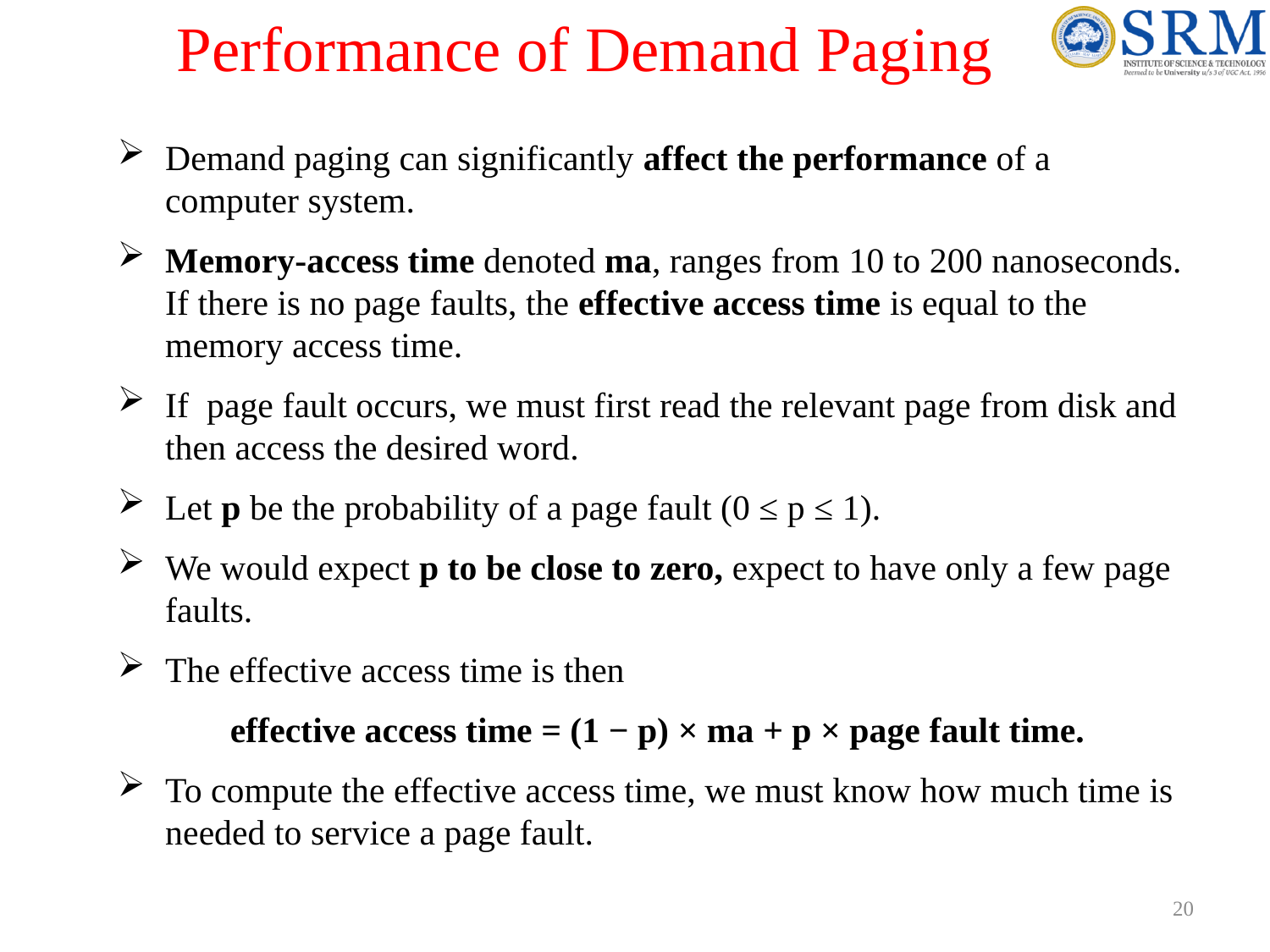

# Performance of Demand Paging
Demand paging can significantly affect the performance of a  computer system.
Memory-access time denoted ma, ranges from 10 to 200 nanoseconds. If there is no page faults, the effective access time is equal to the memory access time.
If  page fault occurs, we must first read the relevant page from disk and then access the desired word.
Let p be the probability of a page fault (0 ≤ p ≤ 1).
We would expect p to be close to zero, expect to have only a few page faults.
The effective access time is then
effective access time = (1 − p) × ma + p × page fault time.
To compute the effective access time, we must know how much time is needed to service a page fault.
20